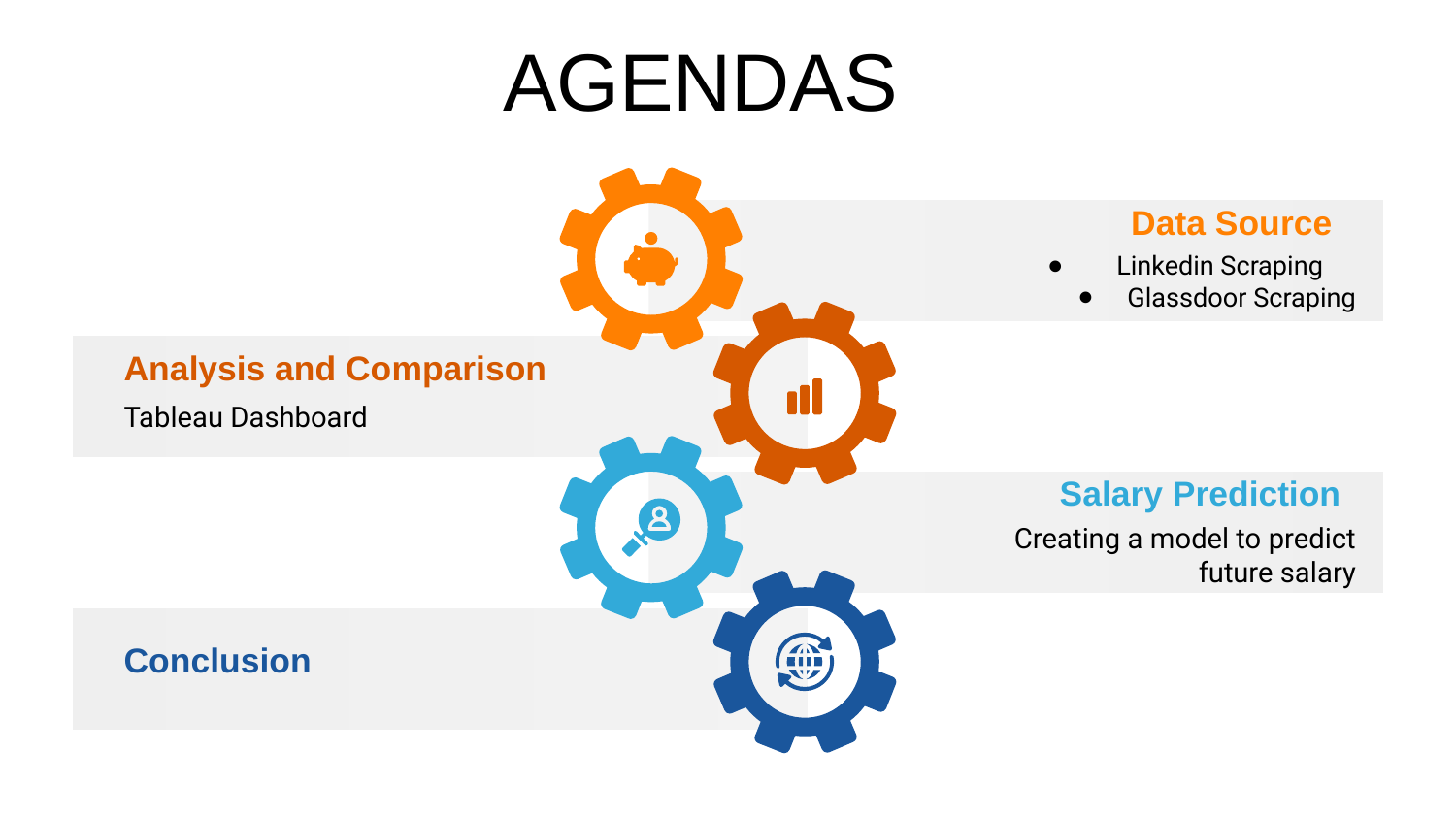

# AGENDAS

Data Source

   Linkedin Scraping
Glassdoor Scraping

Analysis and Comparison

Tableau Dashboard

Salary Prediction

Creating a model to predict future salary

Conclusion